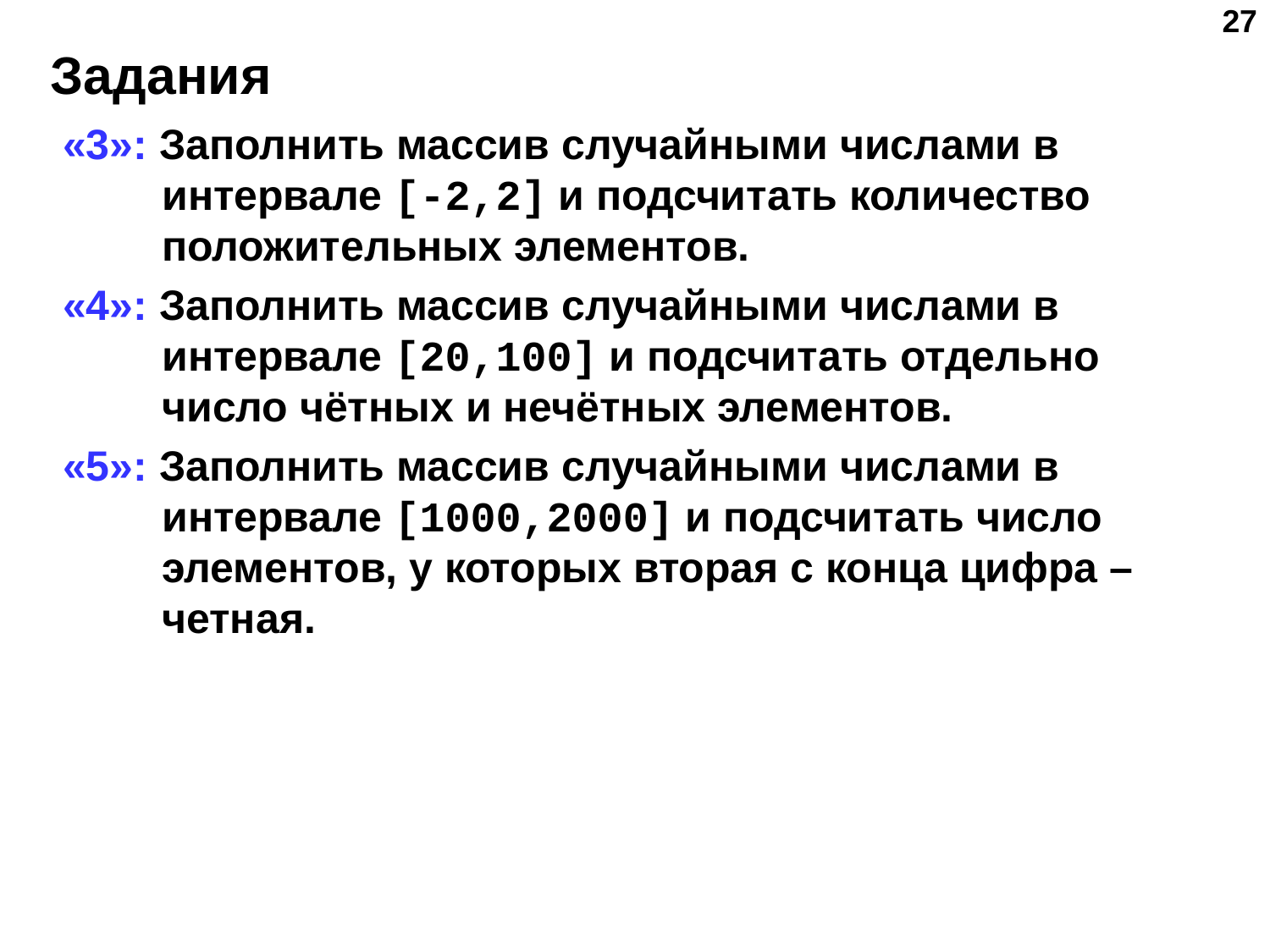

27
# Задания
«3»: Заполнить массив случайными числами в интервале [-2,2] и подсчитать количество положительных элементов.
«4»: Заполнить массив случайными числами в интервале [20,100] и подсчитать отдельно число чётных и нечётных элементов.
«5»: Заполнить массив случайными числами в интервале [1000,2000] и подсчитать число элементов, у которых вторая с конца цифра – четная.